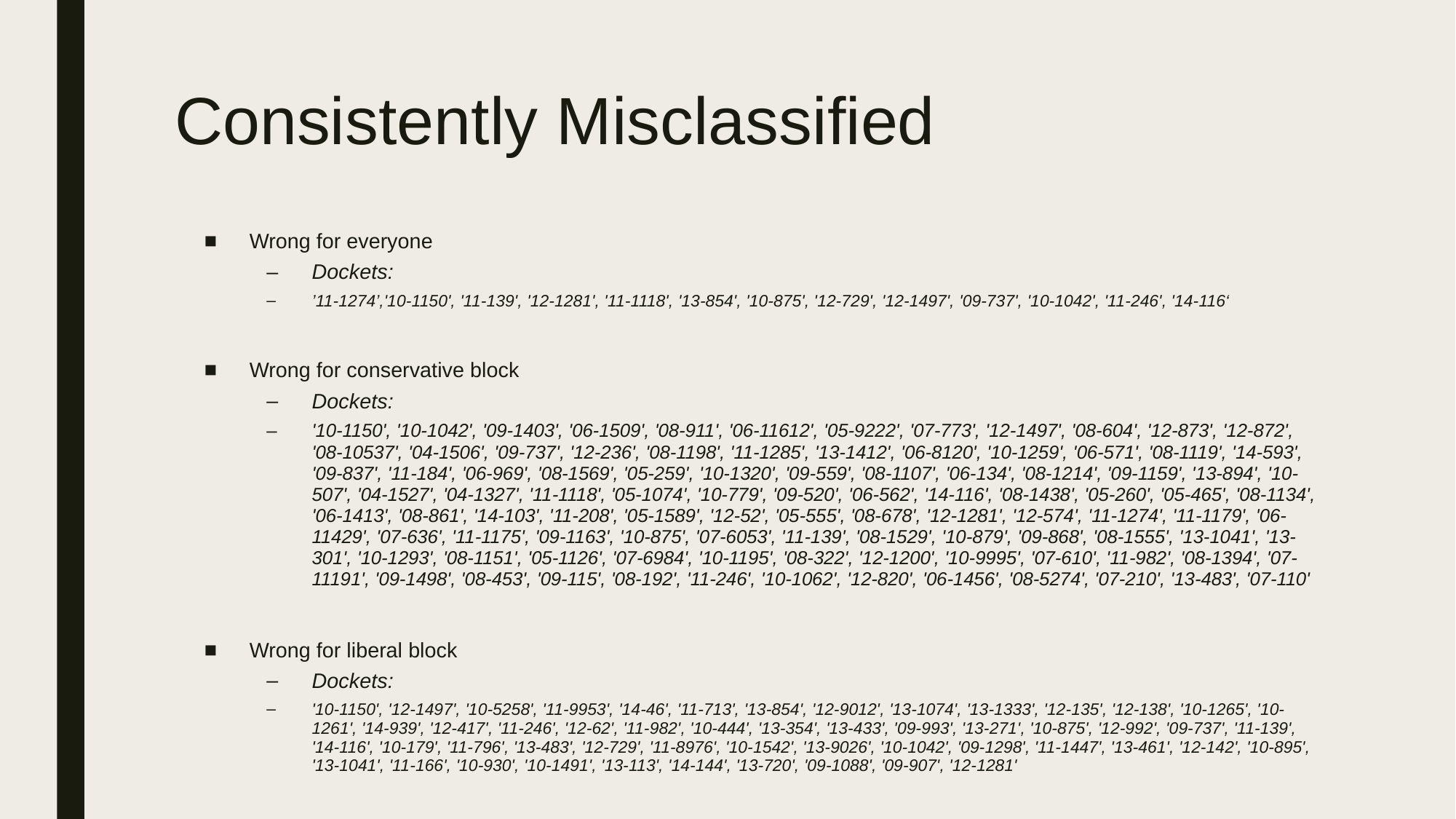

# Consistently Misclassified

Wrong for everyone
Dockets:
’11-1274’,'10-1150', '11-139', '12-1281', '11-1118', '13-854', '10-875', '12-729', '12-1497', '09-737', '10-1042', '11-246', '14-116‘

Wrong for conservative block
Dockets:
'10-1150', '10-1042', '09-1403', '06-1509', '08-911', '06-11612', '05-9222', '07-773', '12-1497', '08-604', '12-873', '12-872', '08-10537', '04-1506', '09-737', '12-236', '08-1198', '11-1285', '13-1412', '06-8120', '10-1259', '06-571', '08-1119', '14-593', '09-837', '11-184', '06-969', '08-1569', '05-259', '10-1320', '09-559', '08-1107', '06-134', '08-1214', '09-1159', '13-894', '10-507', '04-1527', '04-1327', '11-1118', '05-1074', '10-779', '09-520', '06-562', '14-116', '08-1438', '05-260', '05-465', '08-1134', '06-1413', '08-861', '14-103', '11-208', '05-1589', '12-52', '05-555', '08-678', '12-1281', '12-574', '11-1274', '11-1179', '06-11429', '07-636', '11-1175', '09-1163', '10-875', '07-6053', '11-139', '08-1529', '10-879', '09-868', '08-1555', '13-1041', '13-301', '10-1293', '08-1151', '05-1126', '07-6984', '10-1195', '08-322', '12-1200', '10-9995', '07-610', '11-982', '08-1394', '07-11191', '09-1498', '08-453', '09-115', '08-192', '11-246', '10-1062', '12-820', '06-1456', '08-5274', '07-210', '13-483', '07-110'

Wrong for liberal block
Dockets:
'10-1150', '12-1497', '10-5258', '11-9953', '14-46', '11-713', '13-854', '12-9012', '13-1074', '13-1333', '12-135', '12-138', '10-1265', '10-1261', '14-939', '12-417', '11-246', '12-62', '11-982', '10-444', '13-354', '13-433', '09-993', '13-271', '10-875', '12-992', '09-737', '11-139', '14-116', '10-179', '11-796', '13-483', '12-729', '11-8976', '10-1542', '13-9026', '10-1042', '09-1298', '11-1447', '13-461', '12-142', '10-895', '13-1041', '11-166', '10-930', '10-1491', '13-113', '14-144', '13-720', '09-1088', '09-907', '12-1281'